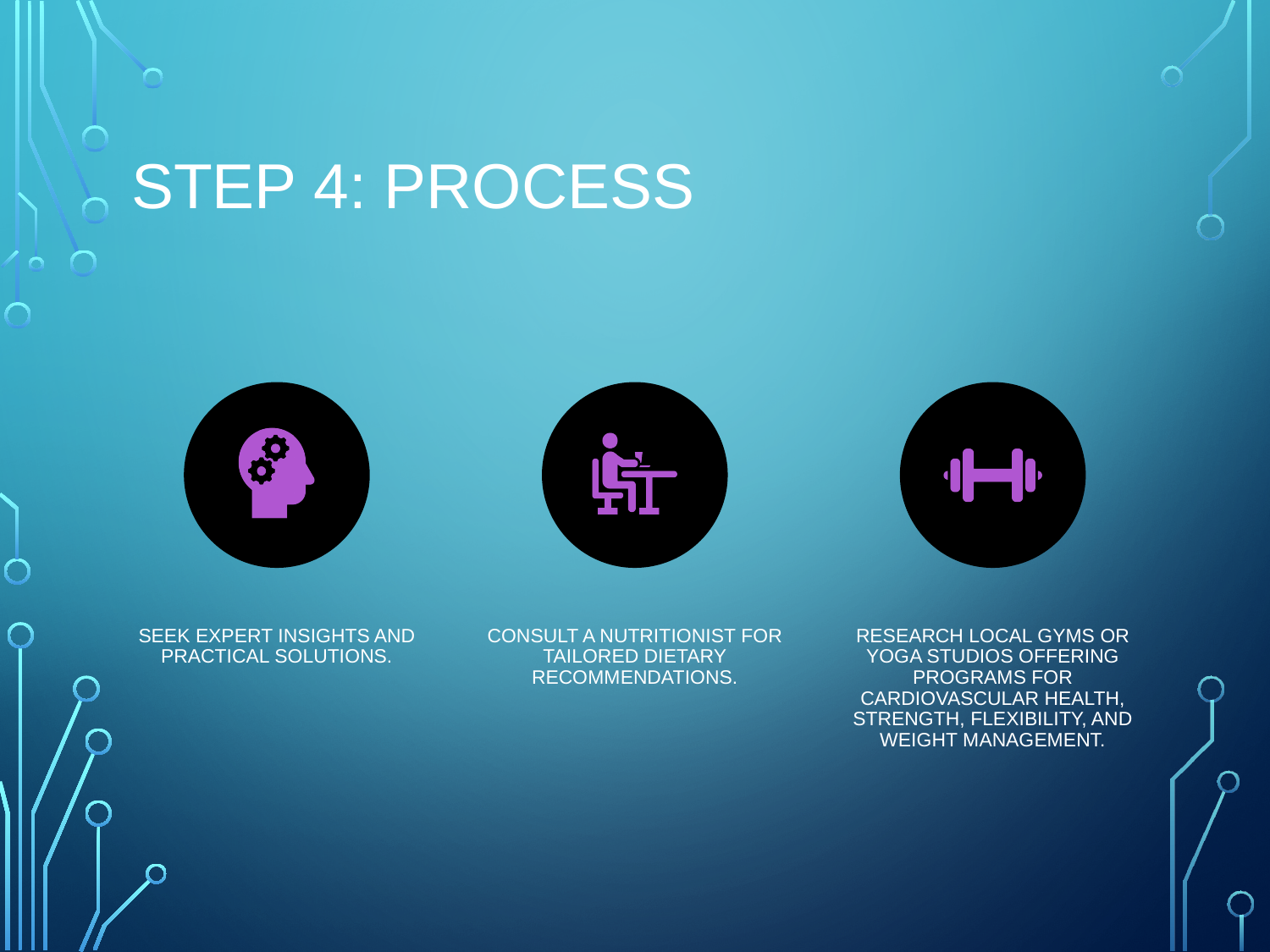

# Step 4: Process
Seek expert insights and practical solutions.
Consult a nutritionist for tailored dietary recommendations.
Research local gyms or yoga studios offering programs for cardiovascular health, strength, flexibility, and weight management.